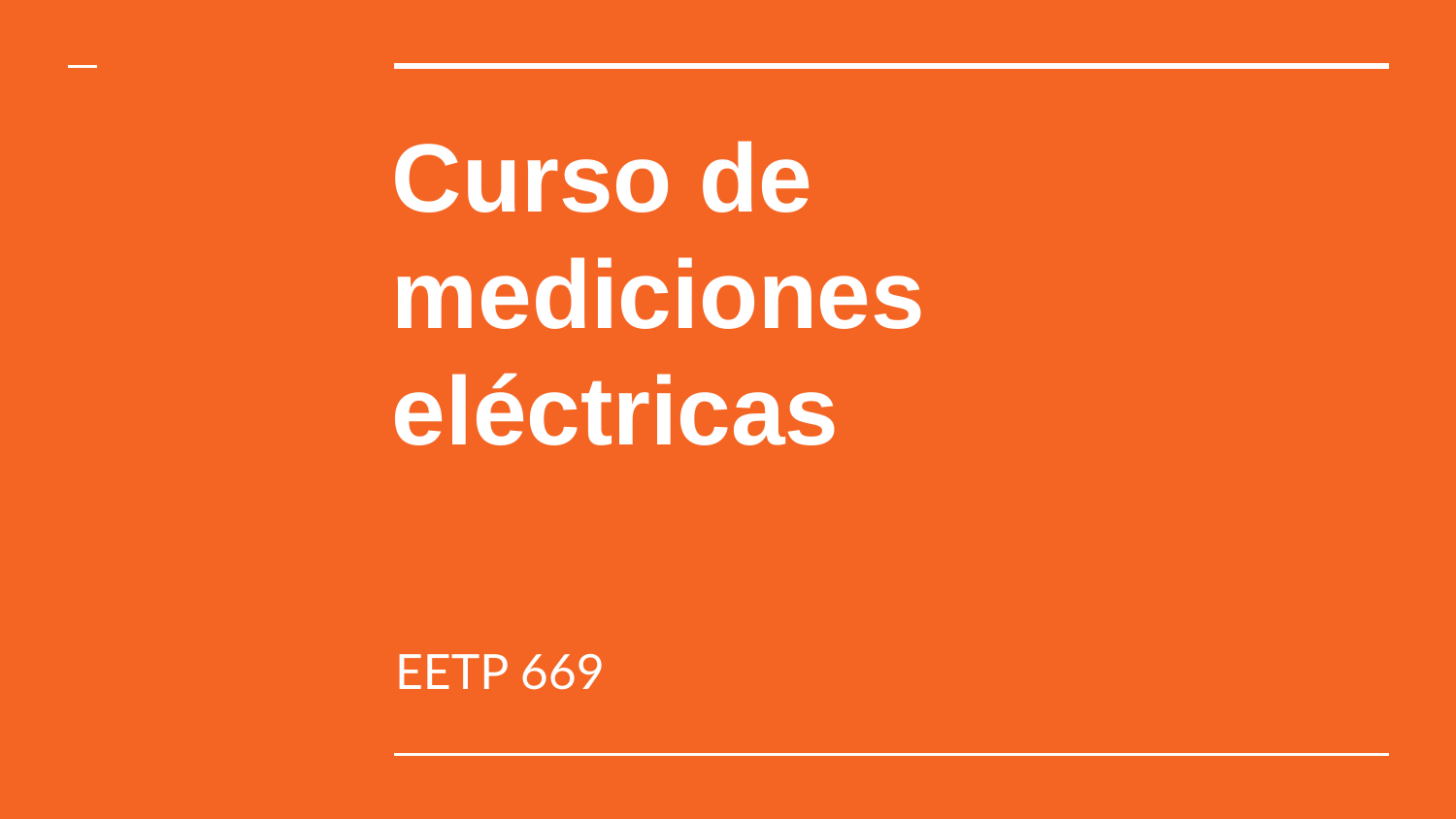

# Curso de mediciones eléctricas
EETP 669